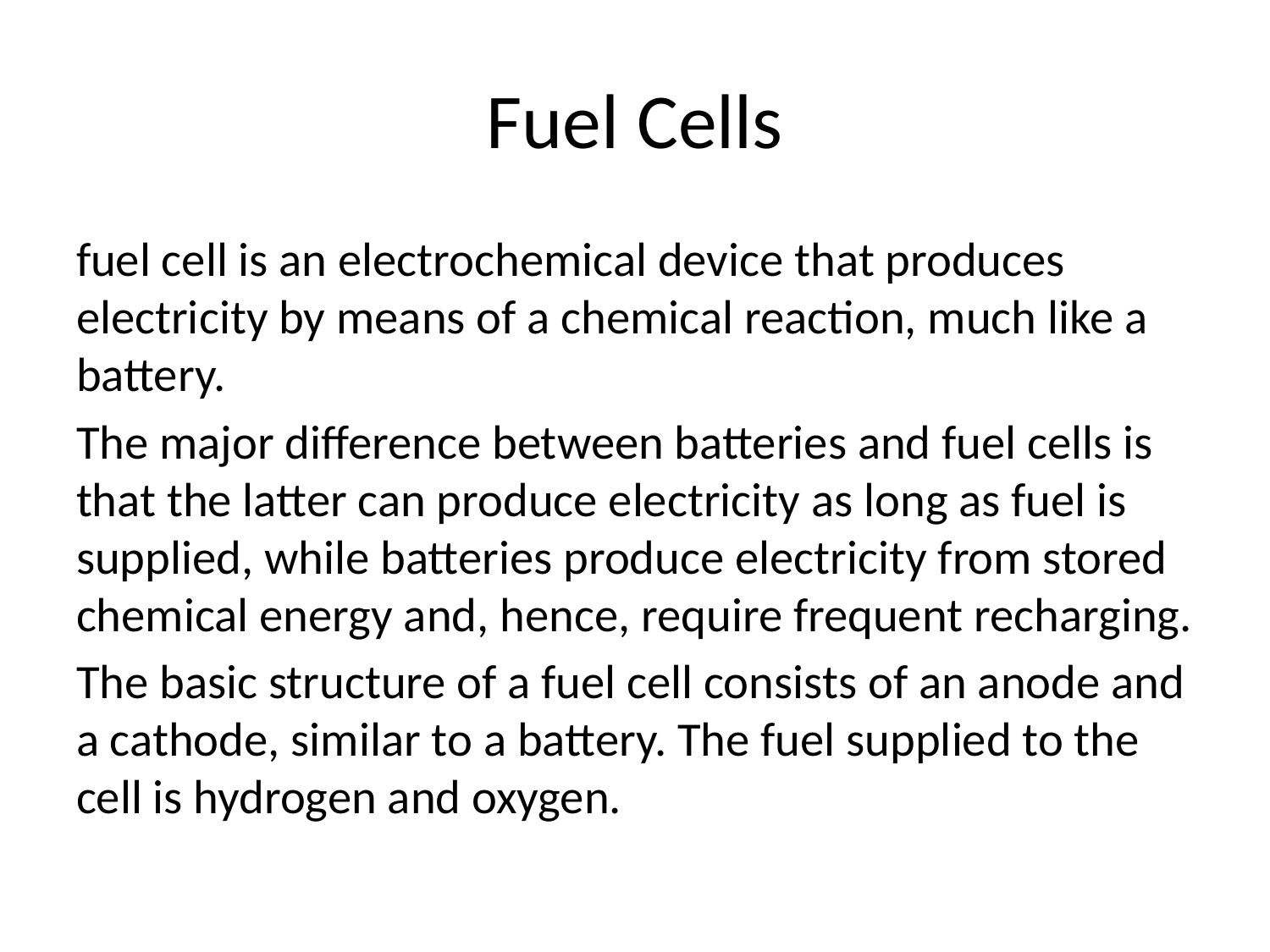

# Fuel Cells
fuel cell is an electrochemical device that produces electricity by means of a chemical reaction, much like a battery.
The major difference between batteries and fuel cells is that the latter can produce electricity as long as fuel is supplied, while batteries produce electricity from stored chemical energy and, hence, require frequent recharging.
The basic structure of a fuel cell consists of an anode and a cathode, similar to a battery. The fuel supplied to the cell is hydrogen and oxygen.